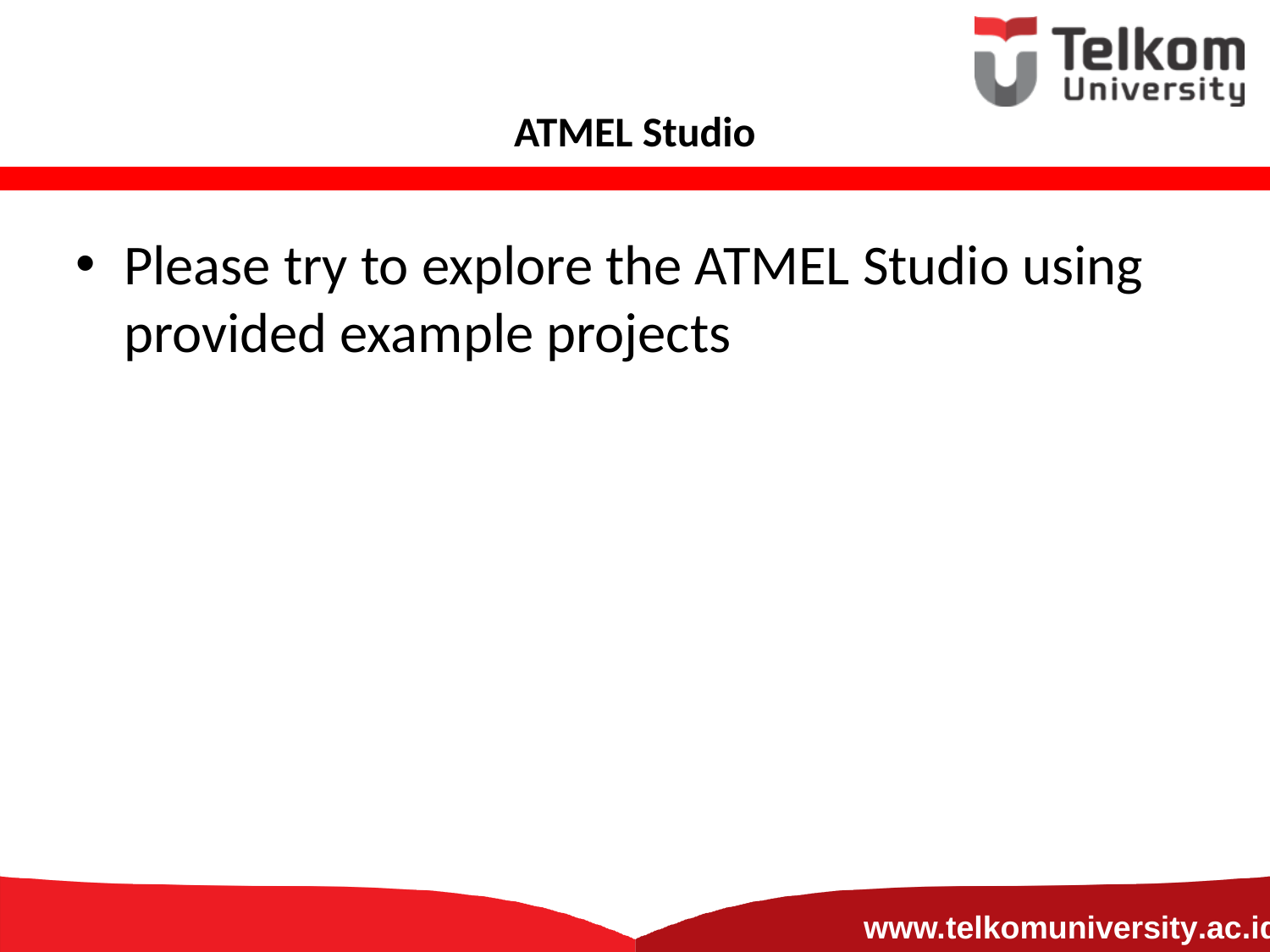

# ATMEL Studio
Please try to explore the ATMEL Studio using provided example projects